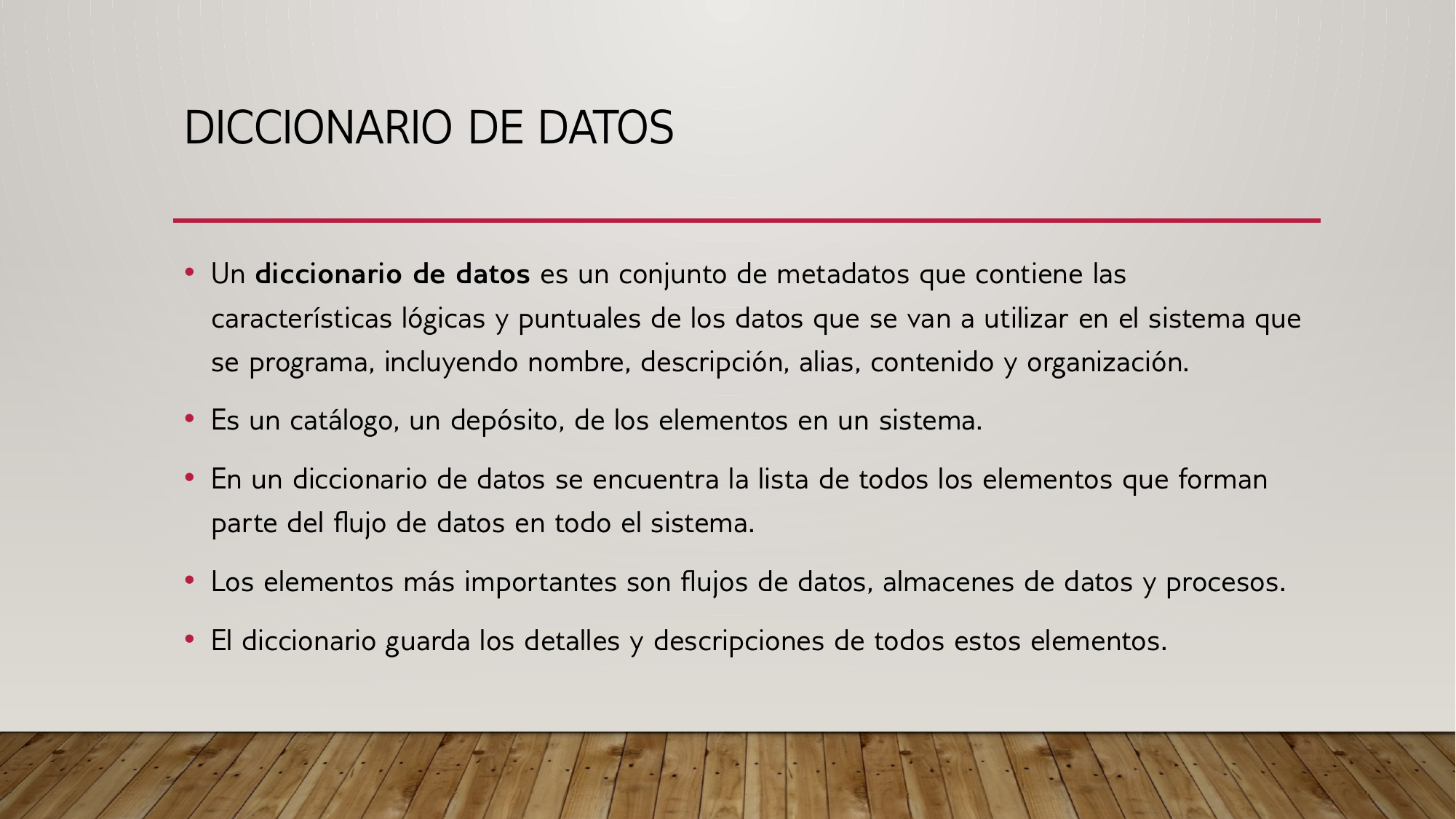

# Diccionario de datos
Un diccionario de datos es un conjunto de metadatos que contiene las características lógicas y puntuales de los datos que se van a utilizar en el sistema que se programa, incluyendo nombre, descripción, alias, contenido y organización.
Es un catálogo, un depósito, de los elementos en un sistema.
En un diccionario de datos se encuentra la lista de todos los elementos que forman parte del flujo de datos en todo el sistema.
Los elementos más importantes son flujos de datos, almacenes de datos y procesos.
El diccionario guarda los detalles y descripciones de todos estos elementos.